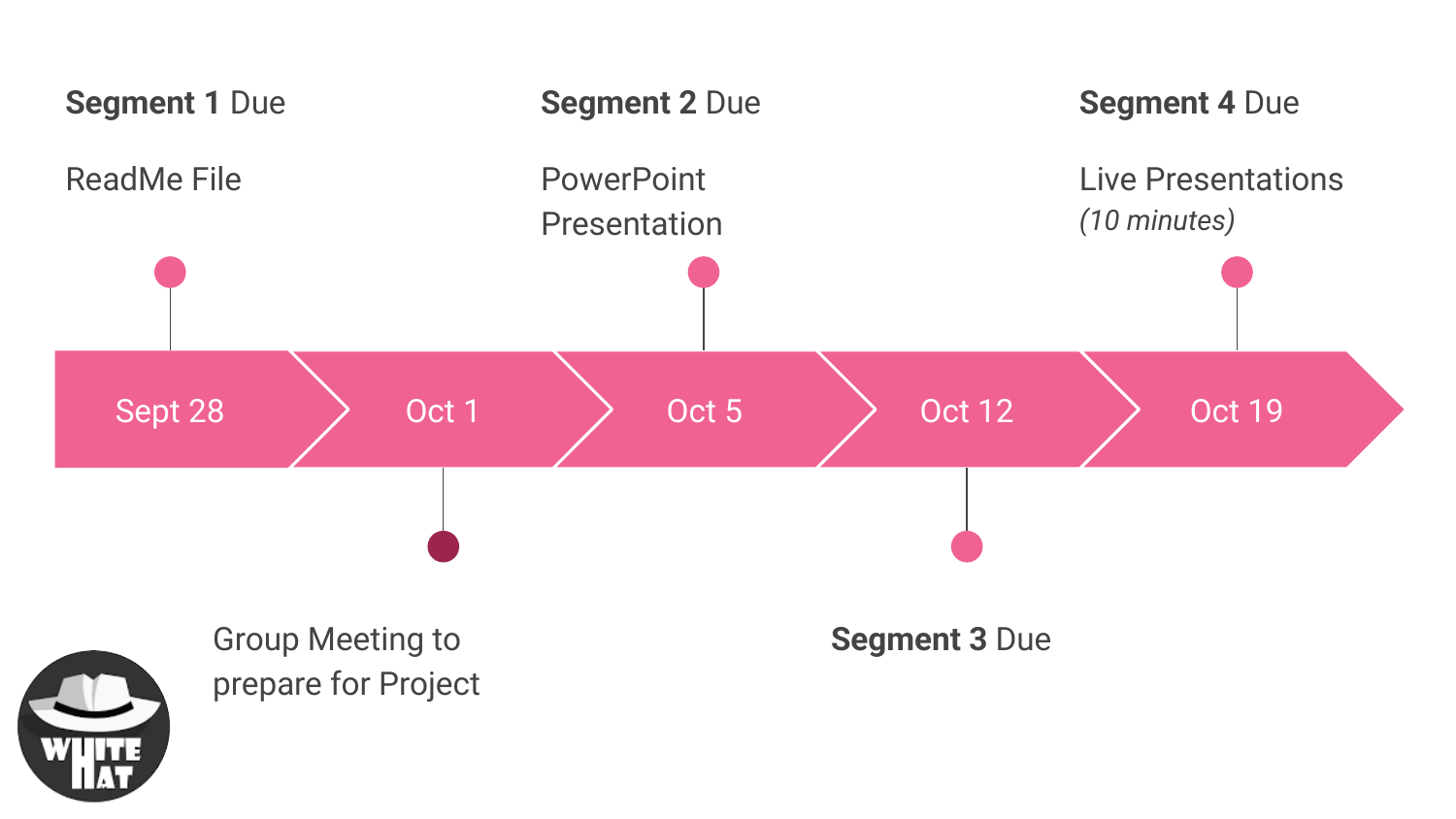

Segment 1 Due
ReadMe File
Segment 2 Due
PowerPoint Presentation
Segment 4 Due
Live Presentations (10 minutes)

Sept 28
Oct 1
Oct 5
Oct 12
Oct 19

Group Meeting to prepare for Project
Segment 3 Due